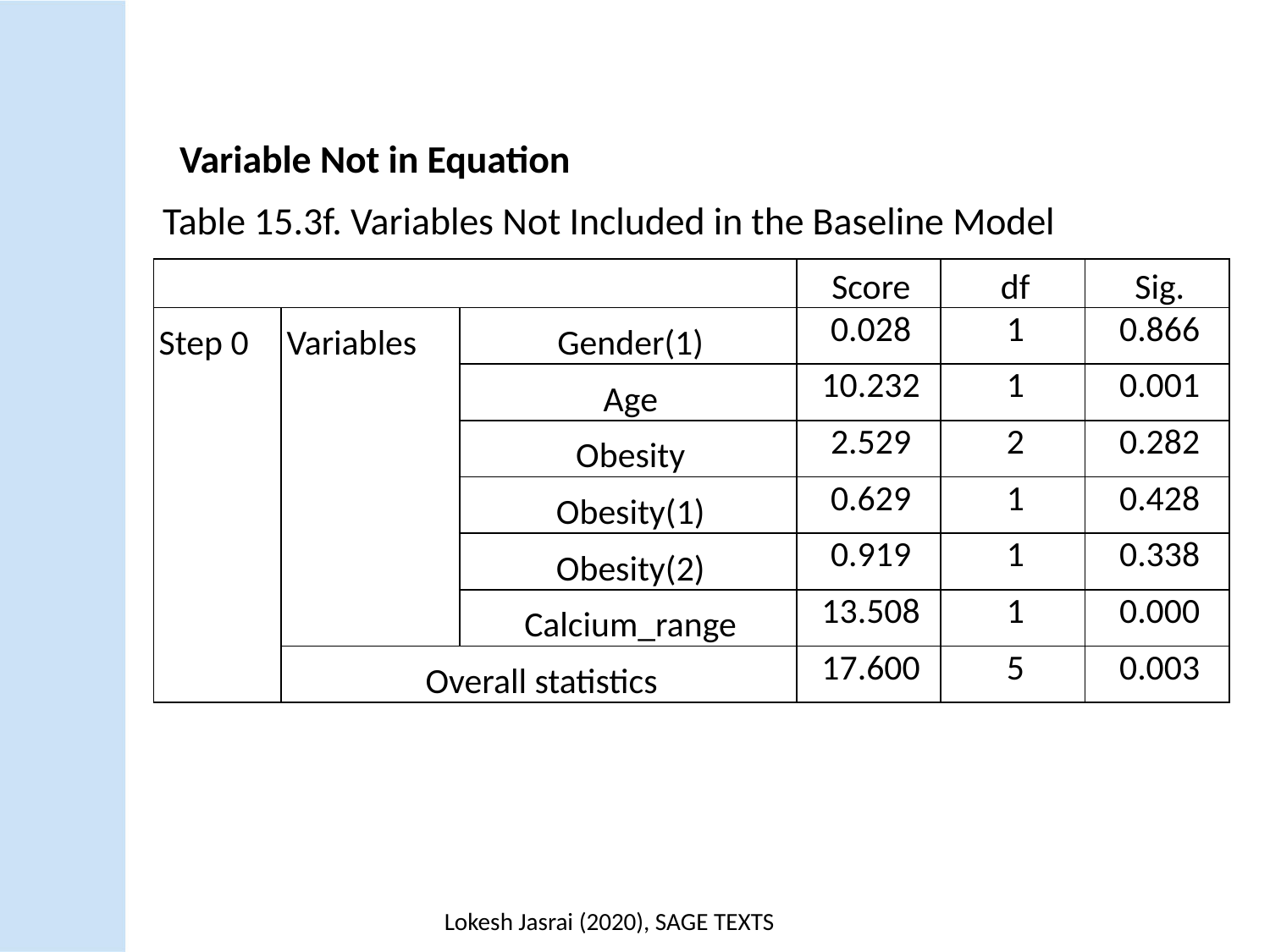

Variable Not in Equation
Table 15.3f. Variables Not Included in the Baseline Model
|  |  |  | Score | df | Sig. |
| --- | --- | --- | --- | --- | --- |
| Step 0 | Variables | Gender(1) | 0.028 | 1 | 0.866 |
|  |  | Age | 10.232 | 1 | 0.001 |
|  |  | Obesity | 2.529 | 2 | 0.282 |
|  |  | Obesity(1) | 0.629 | 1 | 0.428 |
|  |  | Obesity(2) | 0.919 | 1 | 0.338 |
|  |  | Calcium\_range | 13.508 | 1 | 0.000 |
|  | Overall statistics |  | 17.600 | 5 | 0.003 |
Lokesh Jasrai (2020), SAGE TEXTS